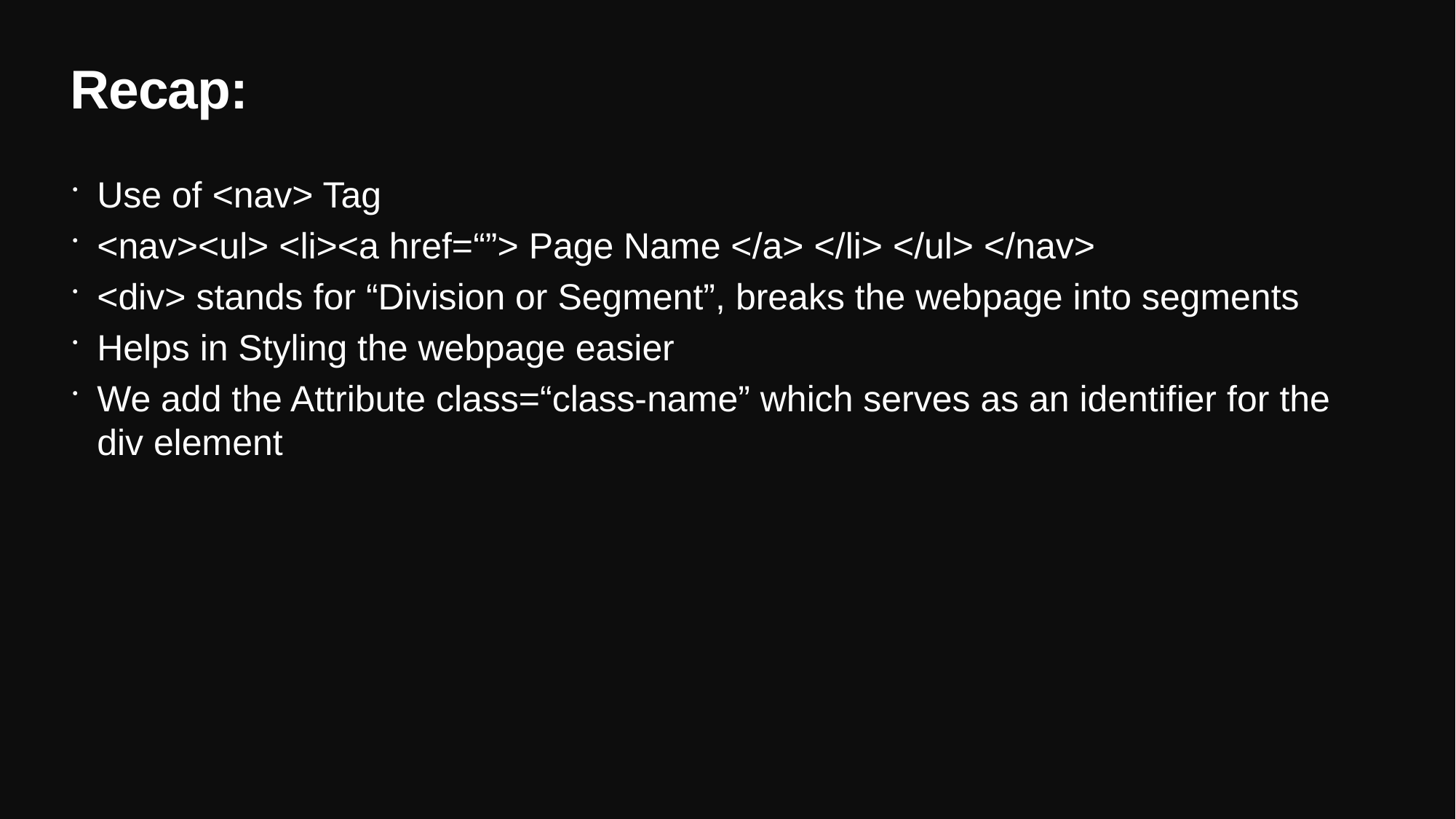

# Recap:
Use of <nav> Tag
<nav><ul> <li><a href=“”> Page Name </a> </li> </ul> </nav>
<div> stands for “Division or Segment”, breaks the webpage into segments
Helps in Styling the webpage easier
We add the Attribute class=“class-name” which serves as an identifier for the div element